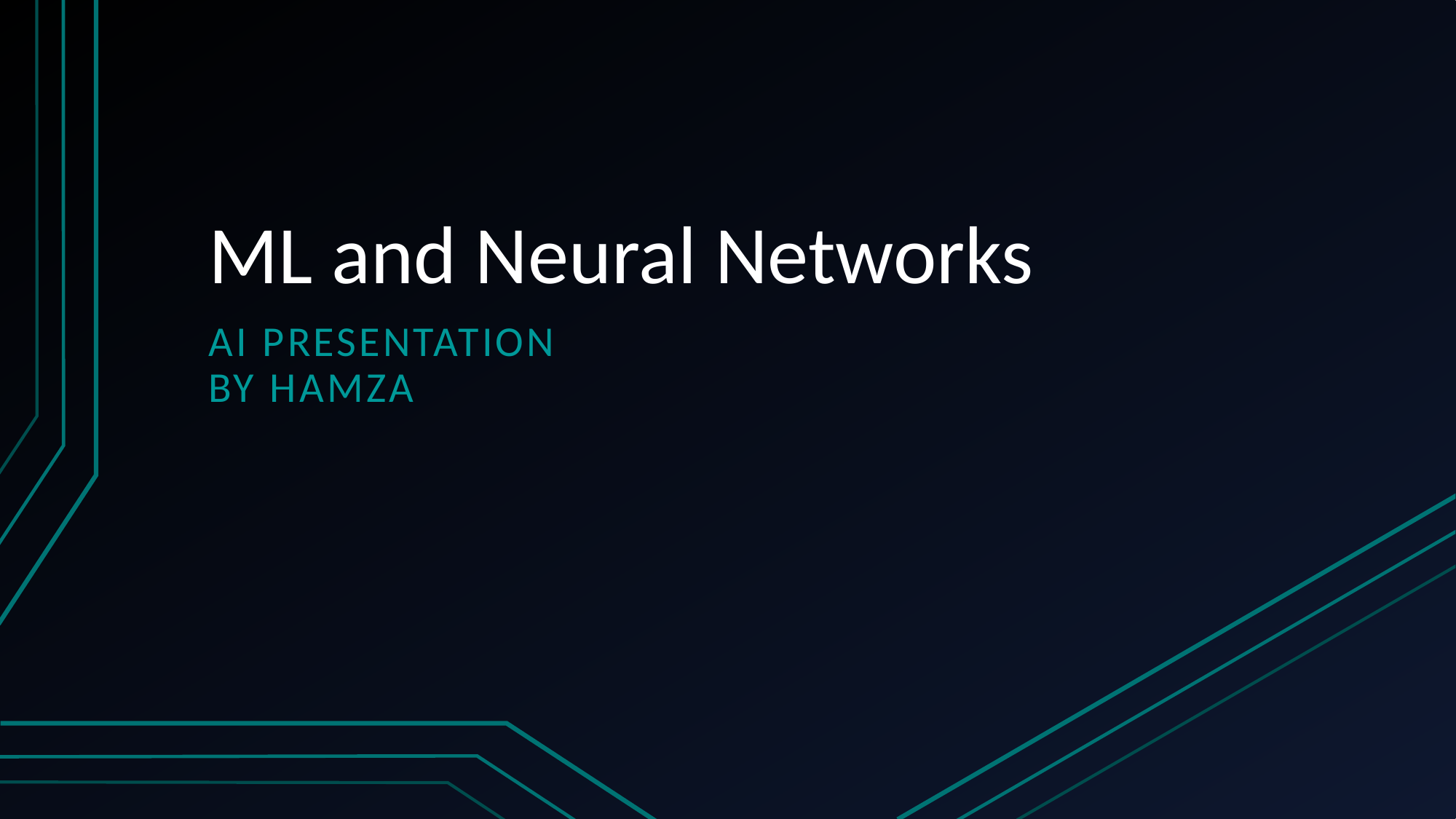

# ML and Neural Networks
AI presentation
By Hamza